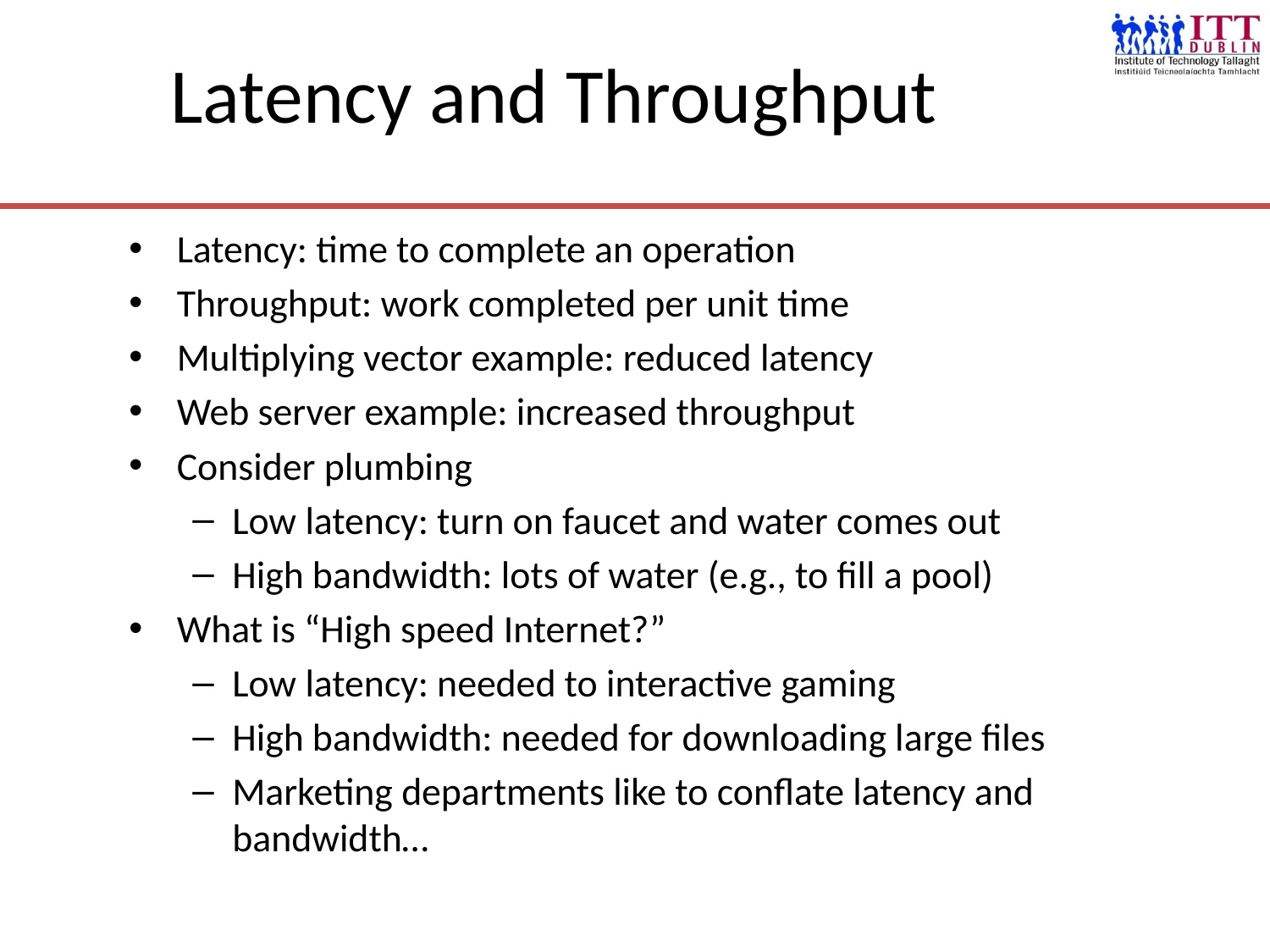

# Latency and Throughput
Latency: time to complete an operation
Throughput: work completed per unit time
Multiplying vector example: reduced latency
Web server example: increased throughput
Consider plumbing
Low latency: turn on faucet and water comes out
High bandwidth: lots of water (e.g., to fill a pool)
What is “High speed Internet?”
Low latency: needed to interactive gaming
High bandwidth: needed for downloading large files
Marketing departments like to conflate latency and bandwidth…